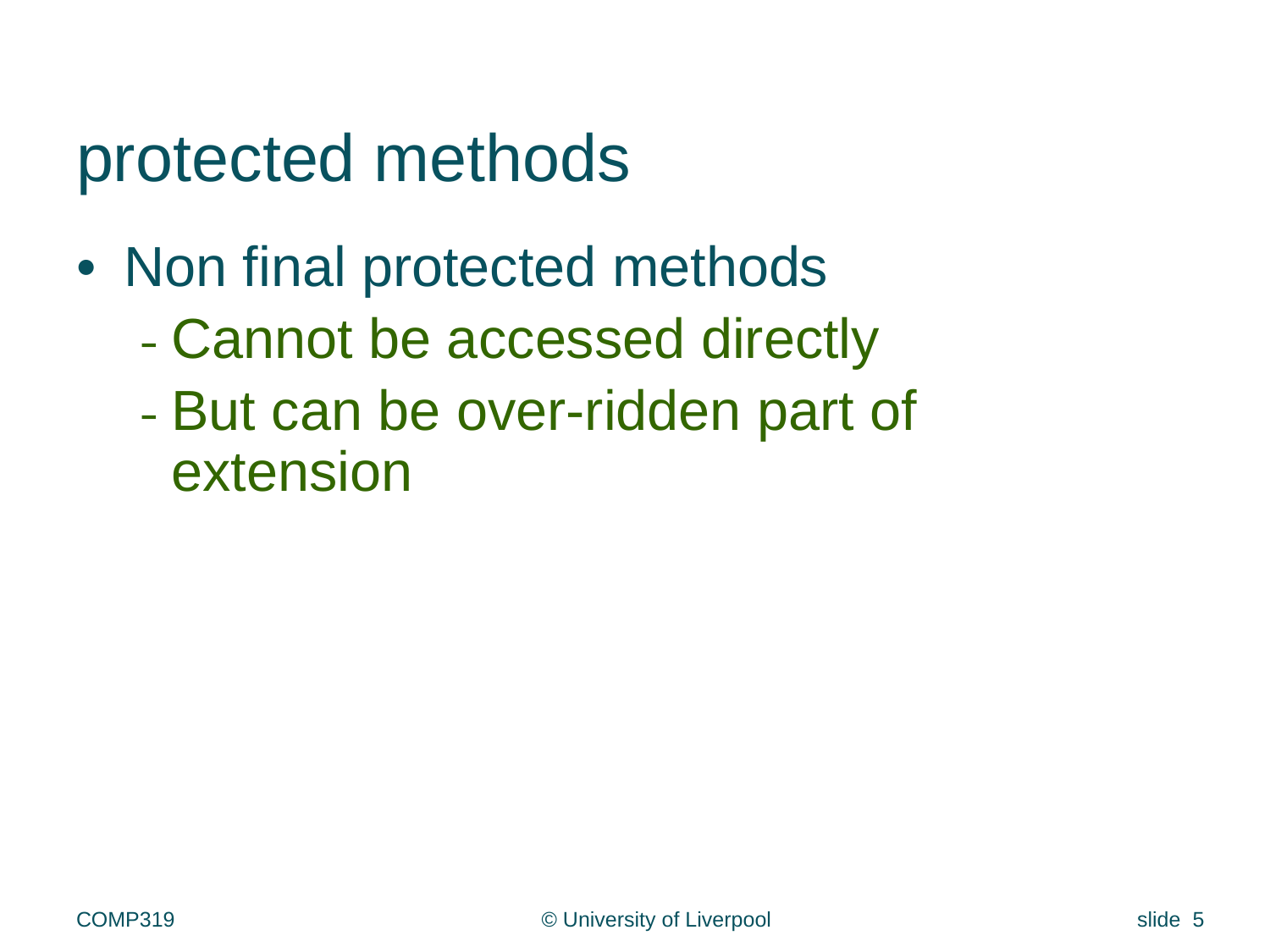

# protected methods
Non final protected methods
Cannot be accessed directly
But can be over-ridden part of extension
COMP319
© University of Liverpool
slide  5